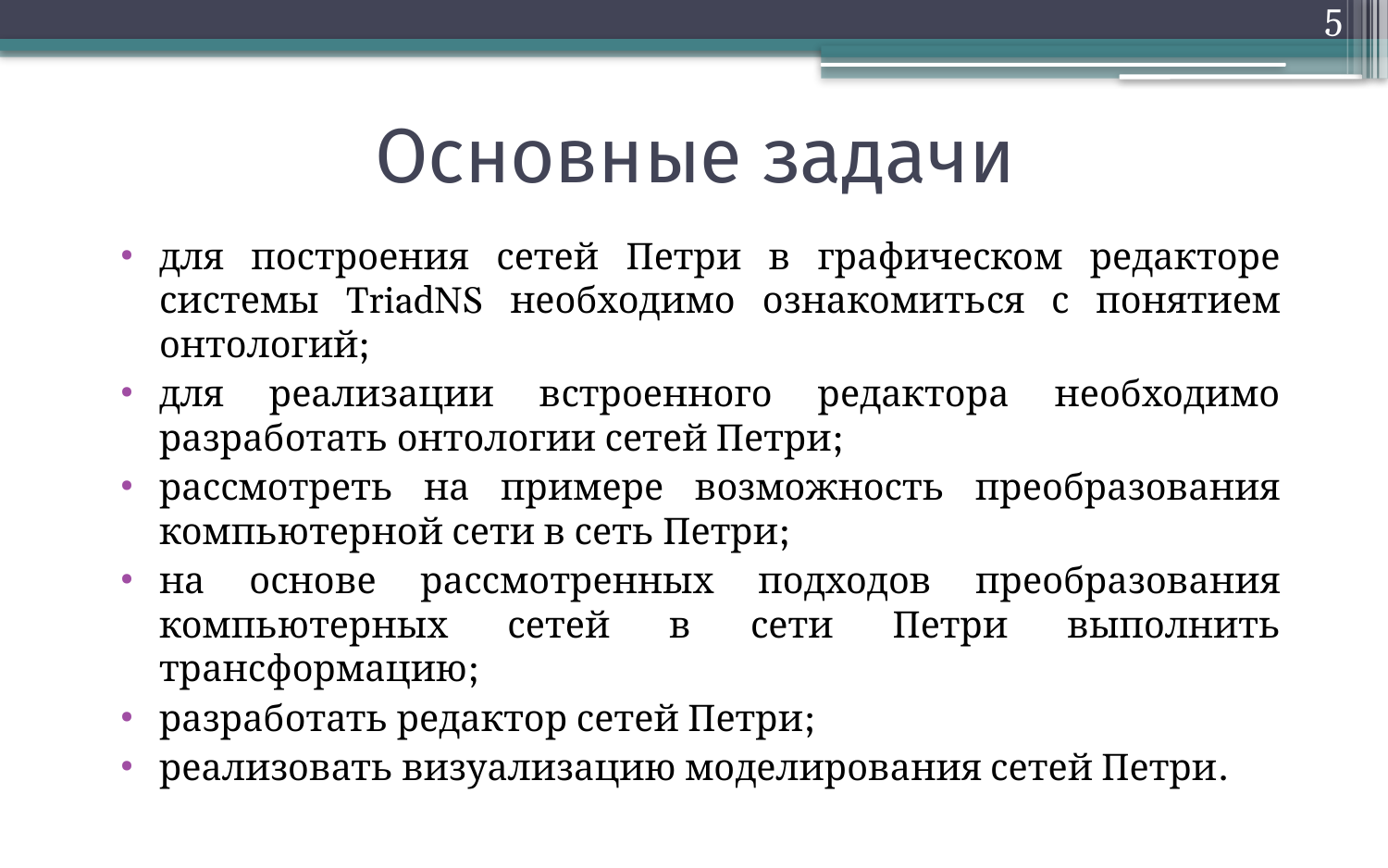

5
# Основные задачи
для построения сетей Петри в графическом редакторе системы TriadNS необходимо ознакомиться с понятием онтологий;
для реализации встроенного редактора необходимо разработать онтологии сетей Петри;
рассмотреть на примере возможность преобразования компьютерной сети в сеть Петри;
на основе рассмотренных подходов преобразования компьютерных сетей в сети Петри выполнить трансформацию;
разработать редактор сетей Петри;
реализовать визуализацию моделирования сетей Петри.